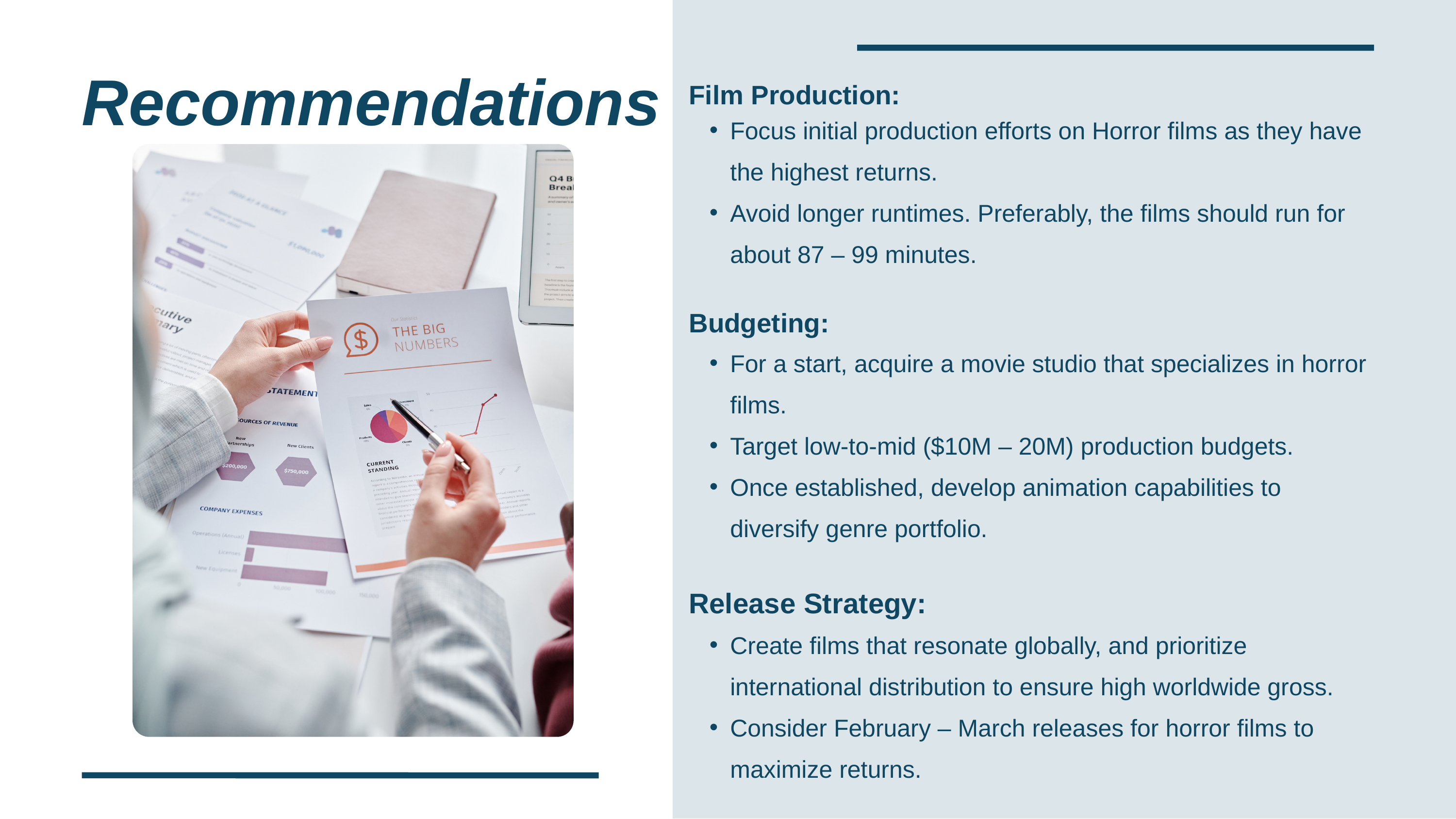

Recommendations

Film Production:
Focus initial production efforts on Horror films as they have the highest returns.
Avoid longer runtimes. Preferably, the films should run for about 87 – 99 minutes.

Budgeting:
For a start, acquire a movie studio that specializes in horror films.
Target low-to-mid ($10M – 20M) production budgets.
Once established, develop animation capabilities to diversify genre portfolio.
Release Strategy:
Create films that resonate globally, and prioritize international distribution to ensure high worldwide gross.
Consider February – March releases for horror films to maximize returns.